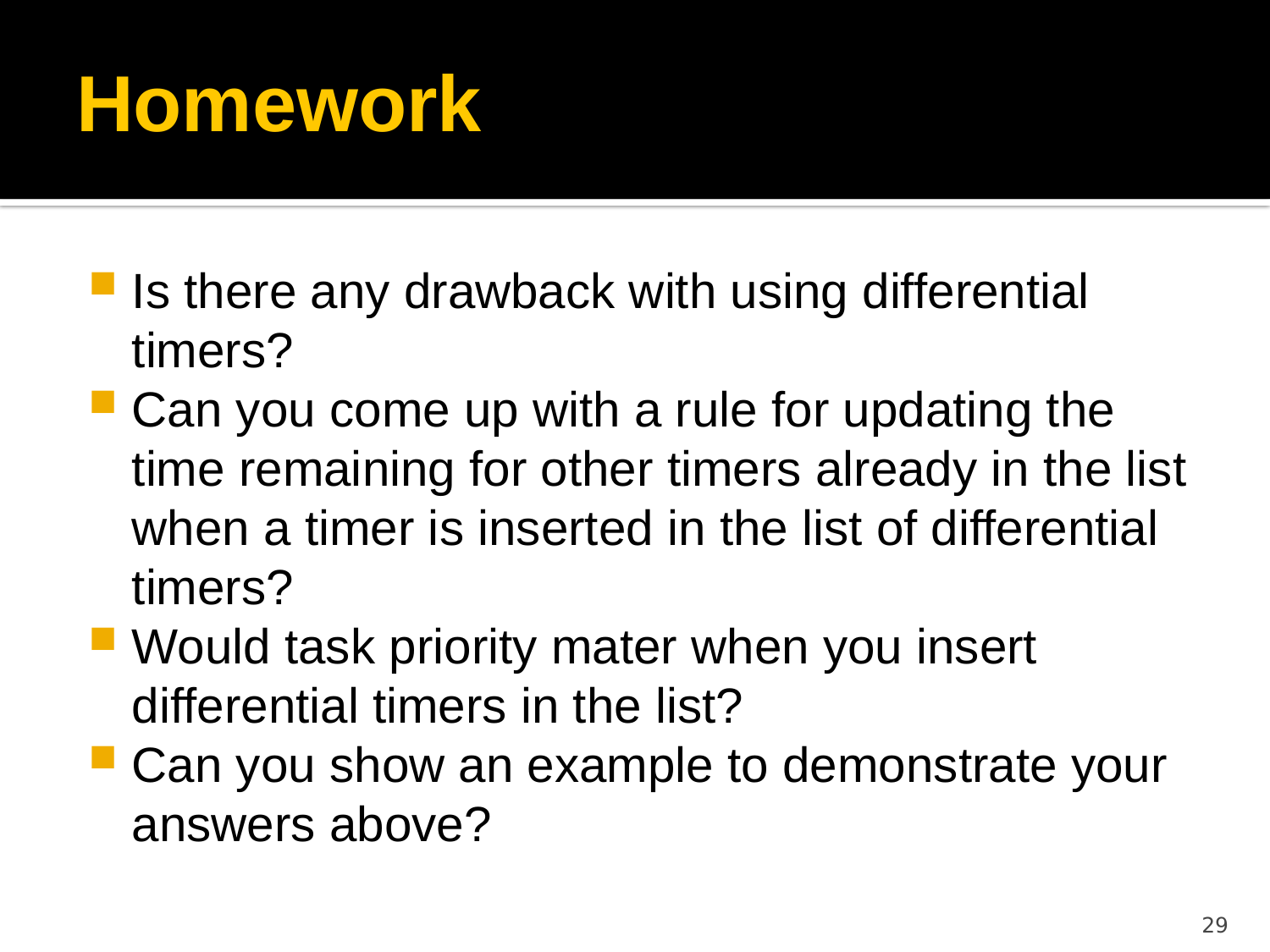

# Homework
Is there any drawback with using differential timers?
Can you come up with a rule for updating the time remaining for other timers already in the list when a timer is inserted in the list of differential timers?
Would task priority mater when you insert differential timers in the list?
Can you show an example to demonstrate your answers above?

29